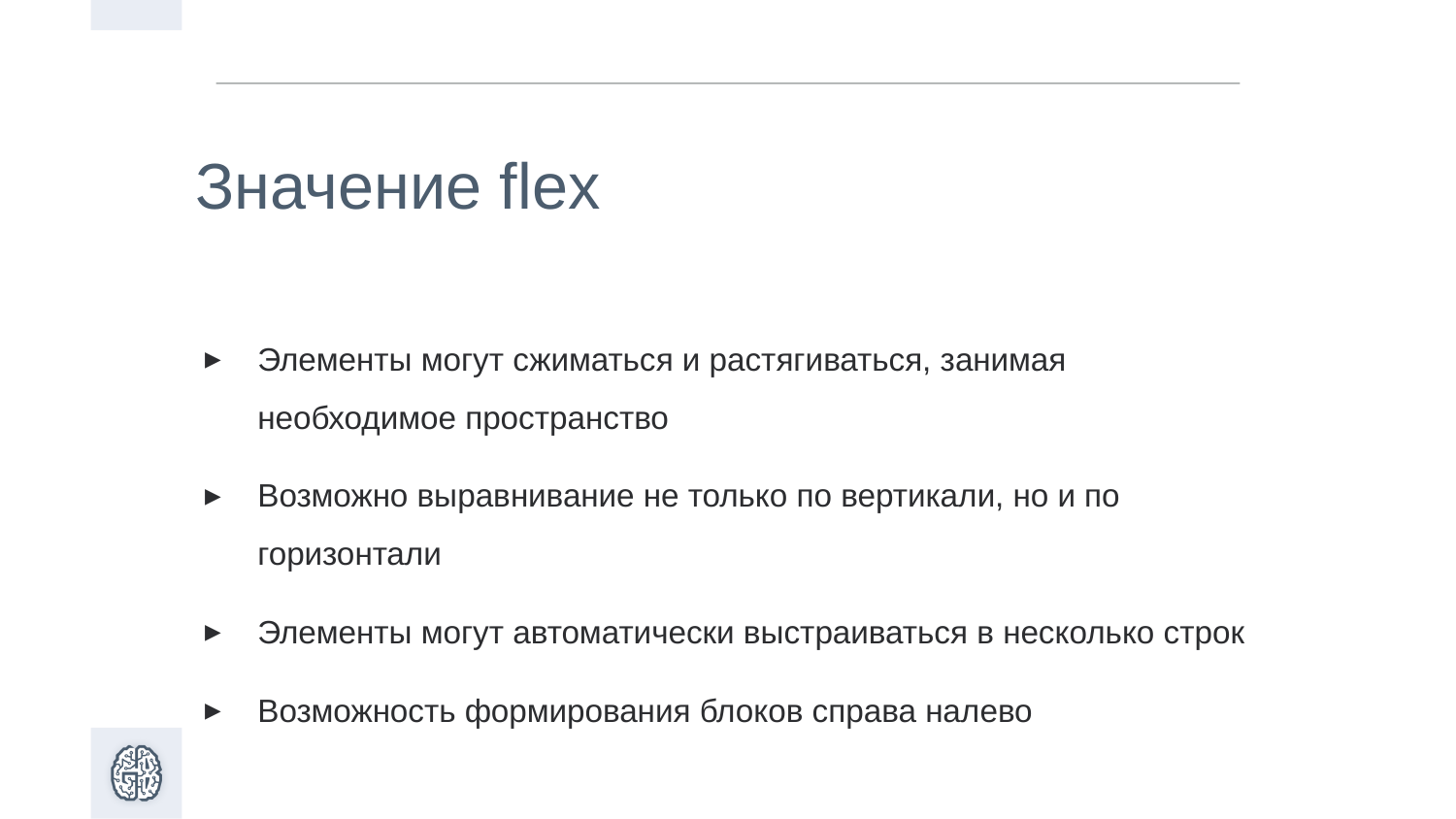

Значение flex
Элементы могут сжиматься и растягиваться, занимая необходимое пространство
Возможно выравнивание не только по вертикали, но и по горизонтали
Элементы могут автоматически выстраиваться в несколько строк
Возможность формирования блоков справа налево